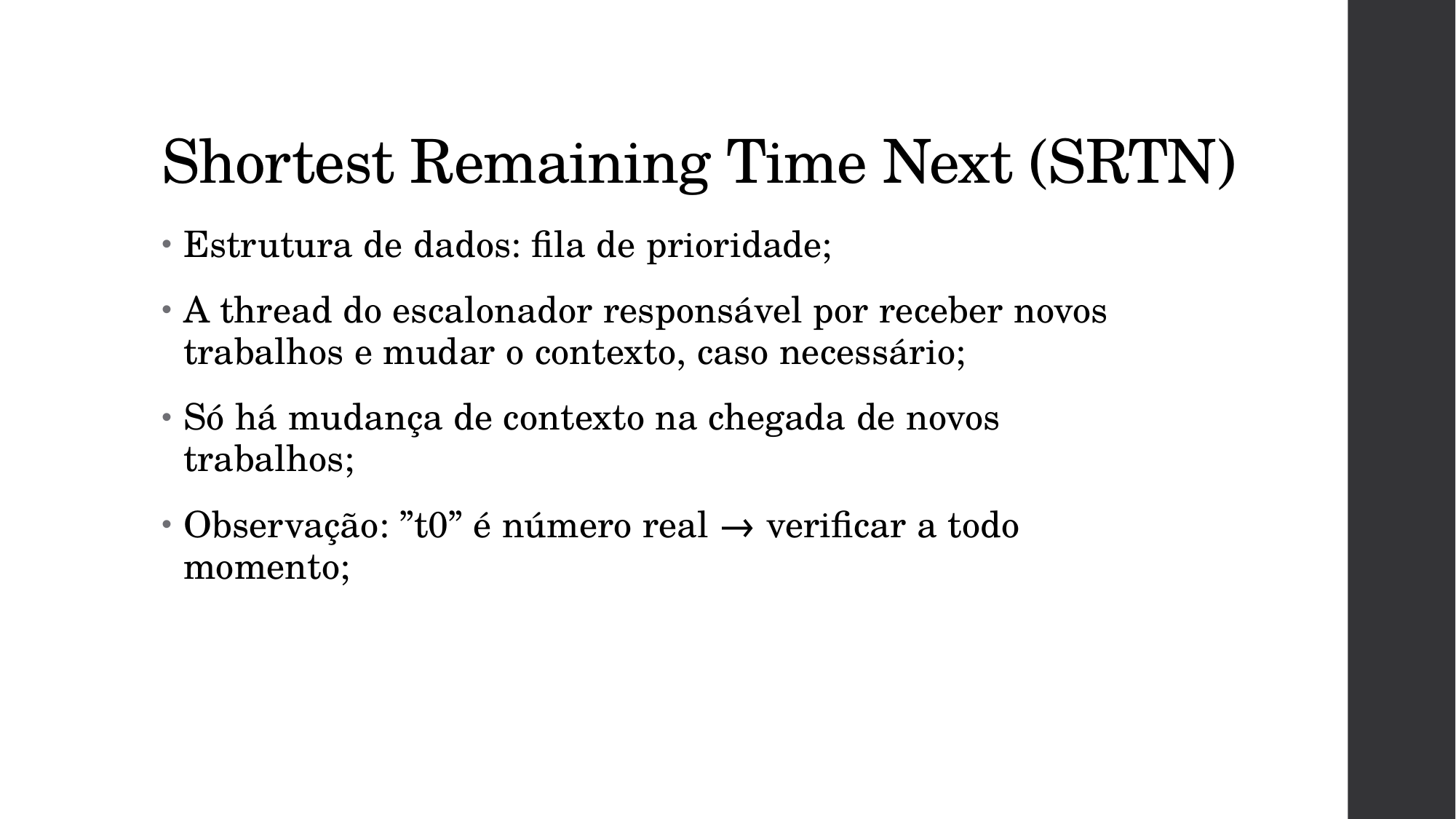

# Shortest Remaining Time Next (SRTN)
Estrutura de dados: fila de prioridade;
A thread do escalonador responsável por receber novos trabalhos e mudar o contexto, caso necessário;
Só há mudança de contexto na chegada de novos trabalhos;
Observação: ”t0” é número real → verificar a todo momento;